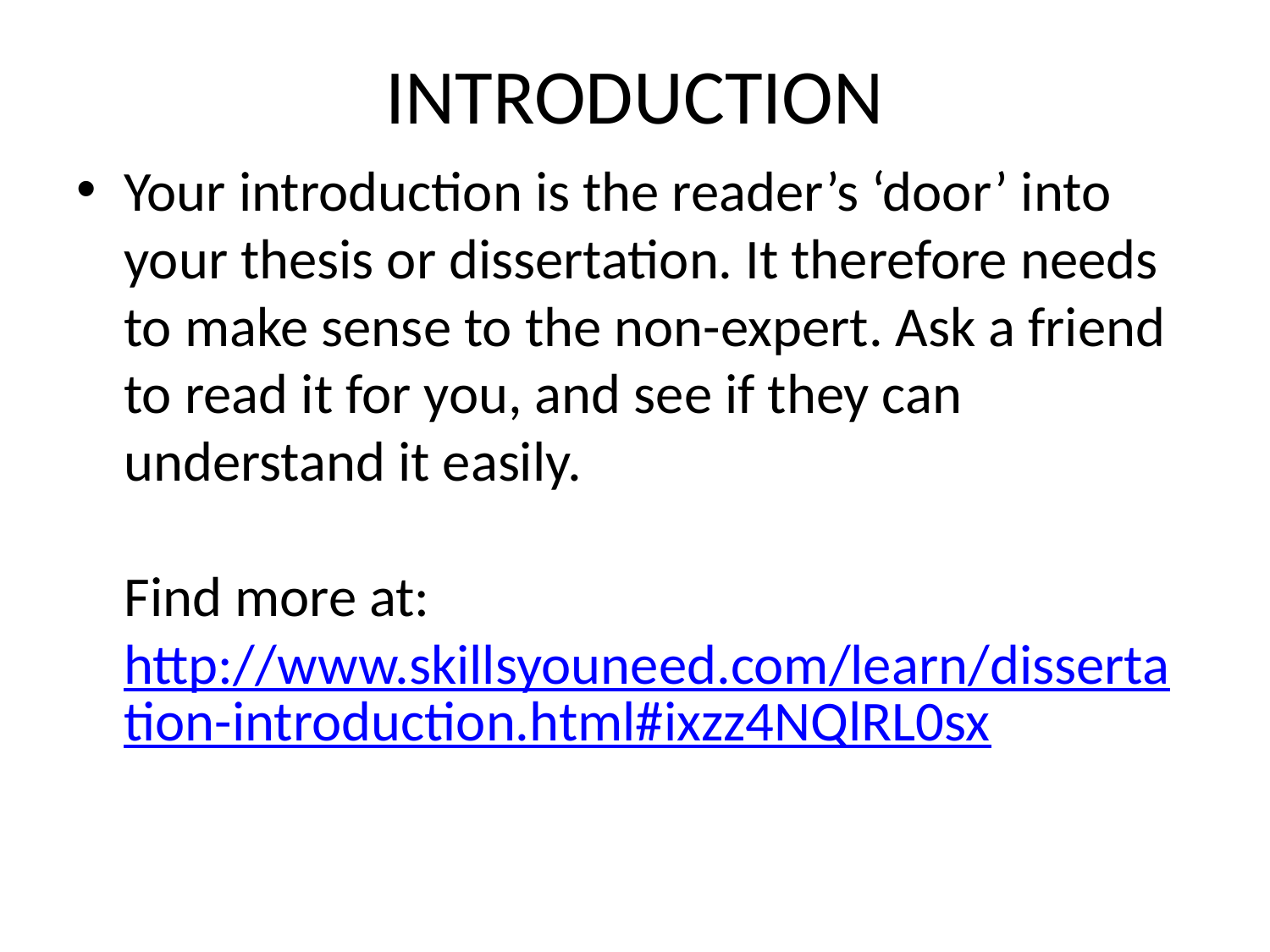

# INTRODUCTION
Your introduction is the reader’s ‘door’ into your thesis or dissertation. It therefore needs to make sense to the non-expert. Ask a friend to read it for you, and see if they can understand it easily.
Find more at: http://www.skillsyouneed.com/learn/dissertation-introduction.html#ixzz4NQlRL0sx